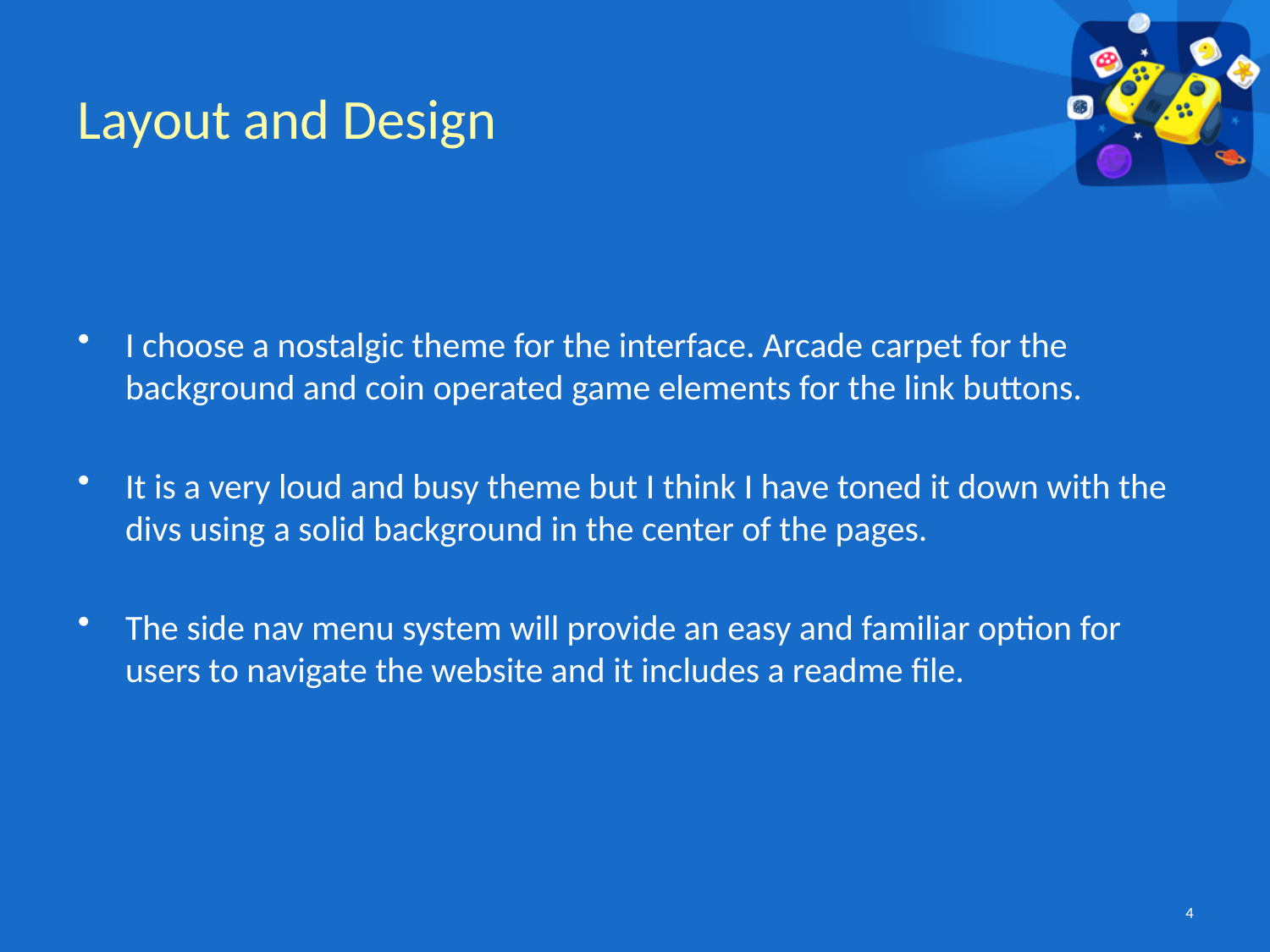

# Layout and Design
I choose a nostalgic theme for the interface. Arcade carpet for the background and coin operated game elements for the link buttons.

It is a very loud and busy theme but I think I have toned it down with the divs using a solid background in the center of the pages.

The side nav menu system will provide an easy and familiar option for users to navigate the website and it includes a readme file.
4